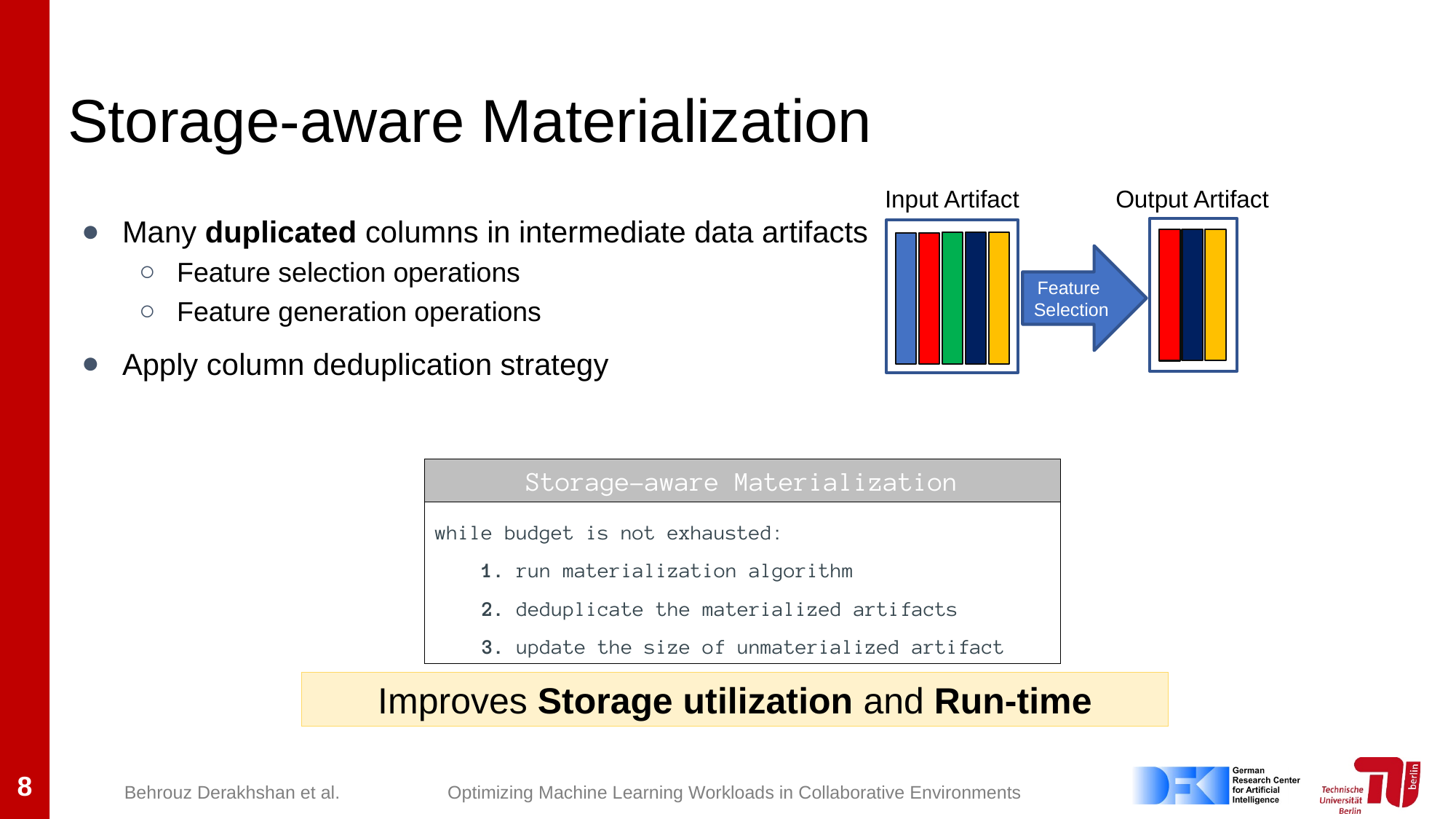

# Storage-aware Materialization
Output Artifact
Input Artifact

Feature
Selection
Many duplicated columns in intermediate data artifacts
Feature selection operations
Feature generation operations
Apply column deduplication strategy
Storage-aware Materialization
while budget is not exhausted:
    1. run materialization algorithm
    2. deduplicate the materialized artifacts
    3. update the size of unmaterialized artifact
Improves Storage utilization and Run-time
8